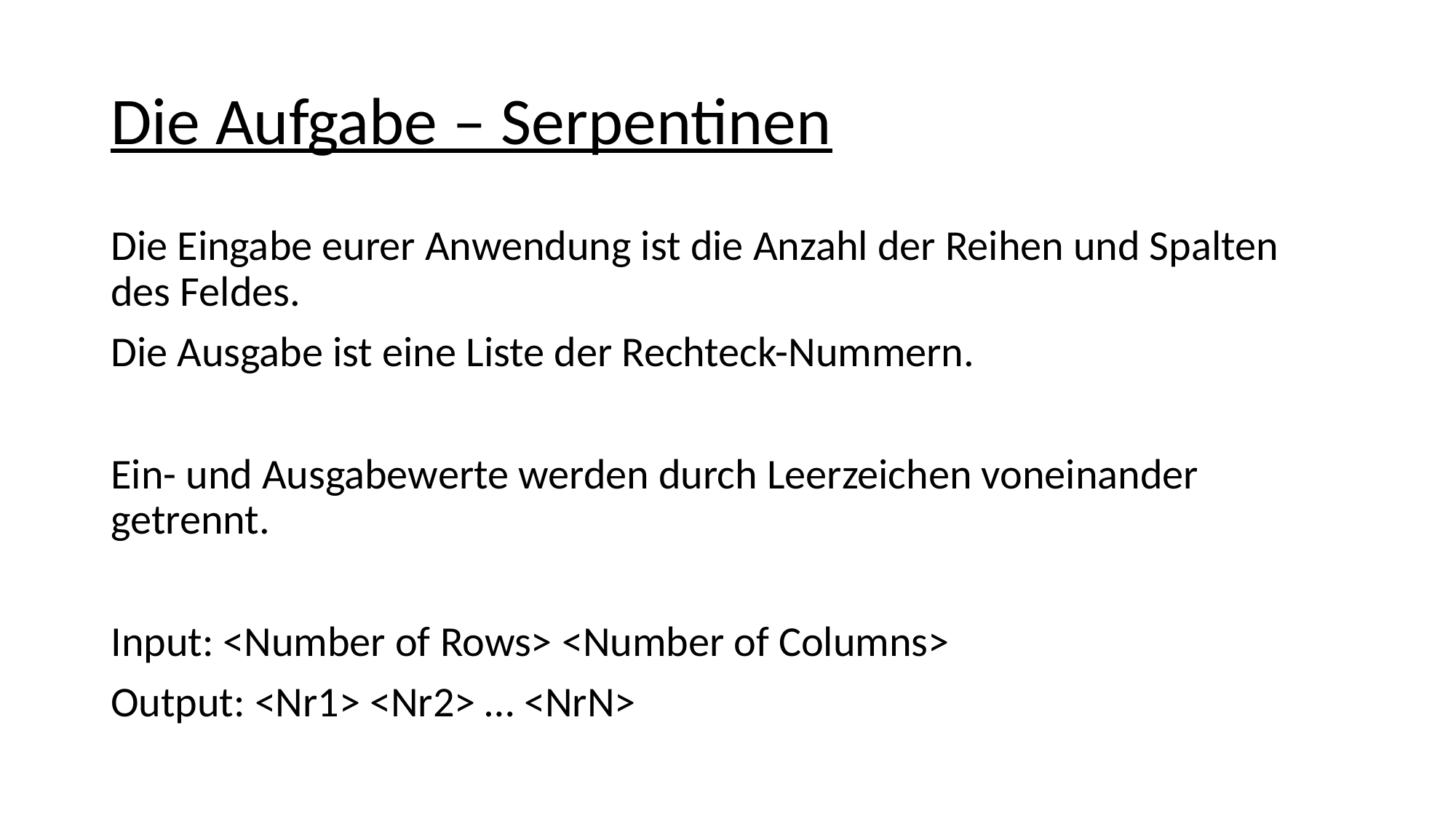

# Die Aufgabe – Serpentinen
Die Eingabe eurer Anwendung ist die Anzahl der Reihen und Spalten des Feldes.
Die Ausgabe ist eine Liste der Rechteck-Nummern.

Ein- und Ausgabewerte werden durch Leerzeichen voneinander getrennt.

Input: <Number of Rows> <Number of Columns>
Output: <Nr1> <Nr2> … <NrN>